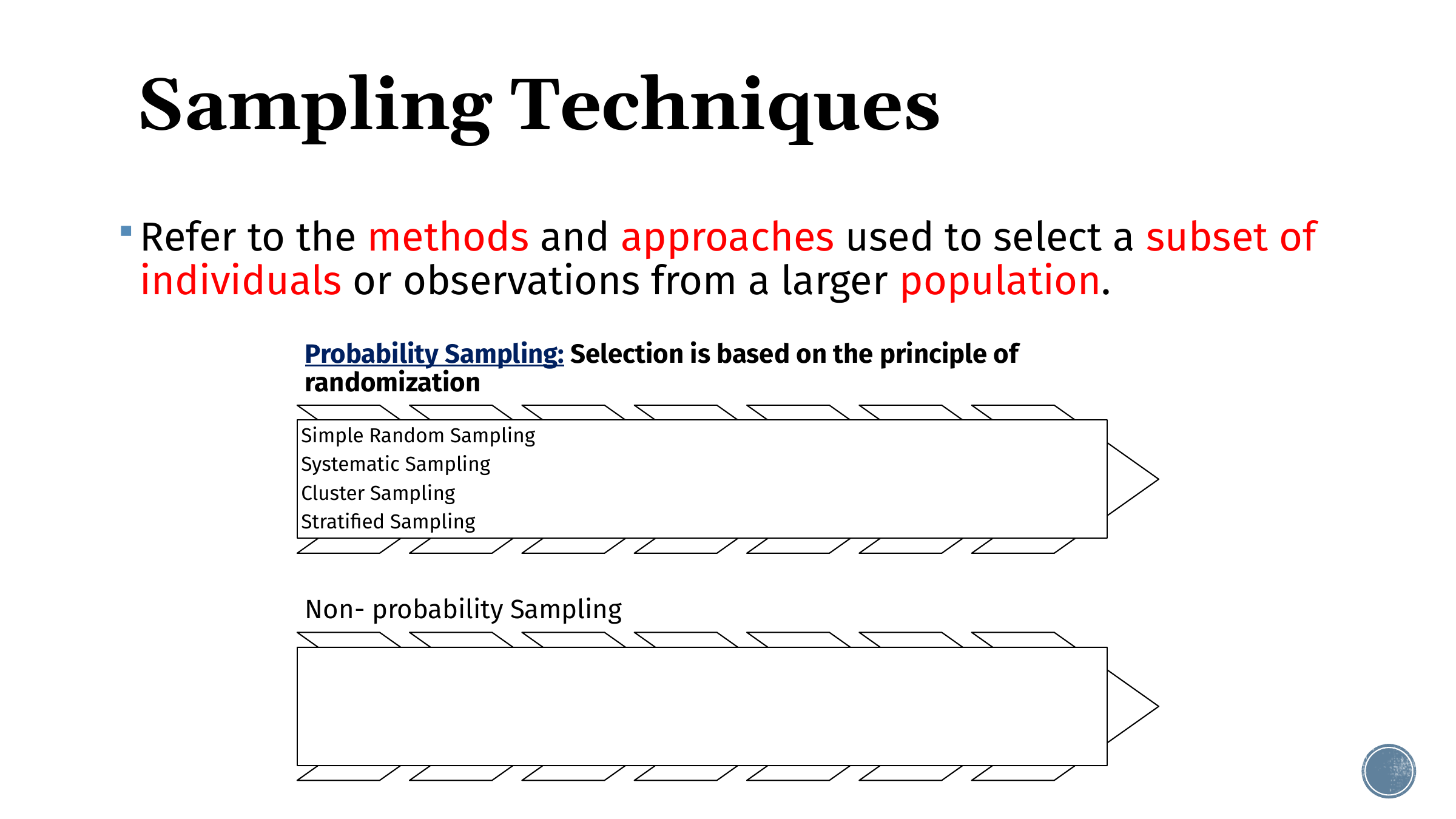

# Sampling Techniques
Refer to the methods and approaches used to select a subset of individuals or observations from a larger population.

Probability Sampling: Selection is based on the principle of randomization
Simple Random Sampling
Systematic Sampling
Cluster Sampling
Stratified Sampling
Non- probability Sampling